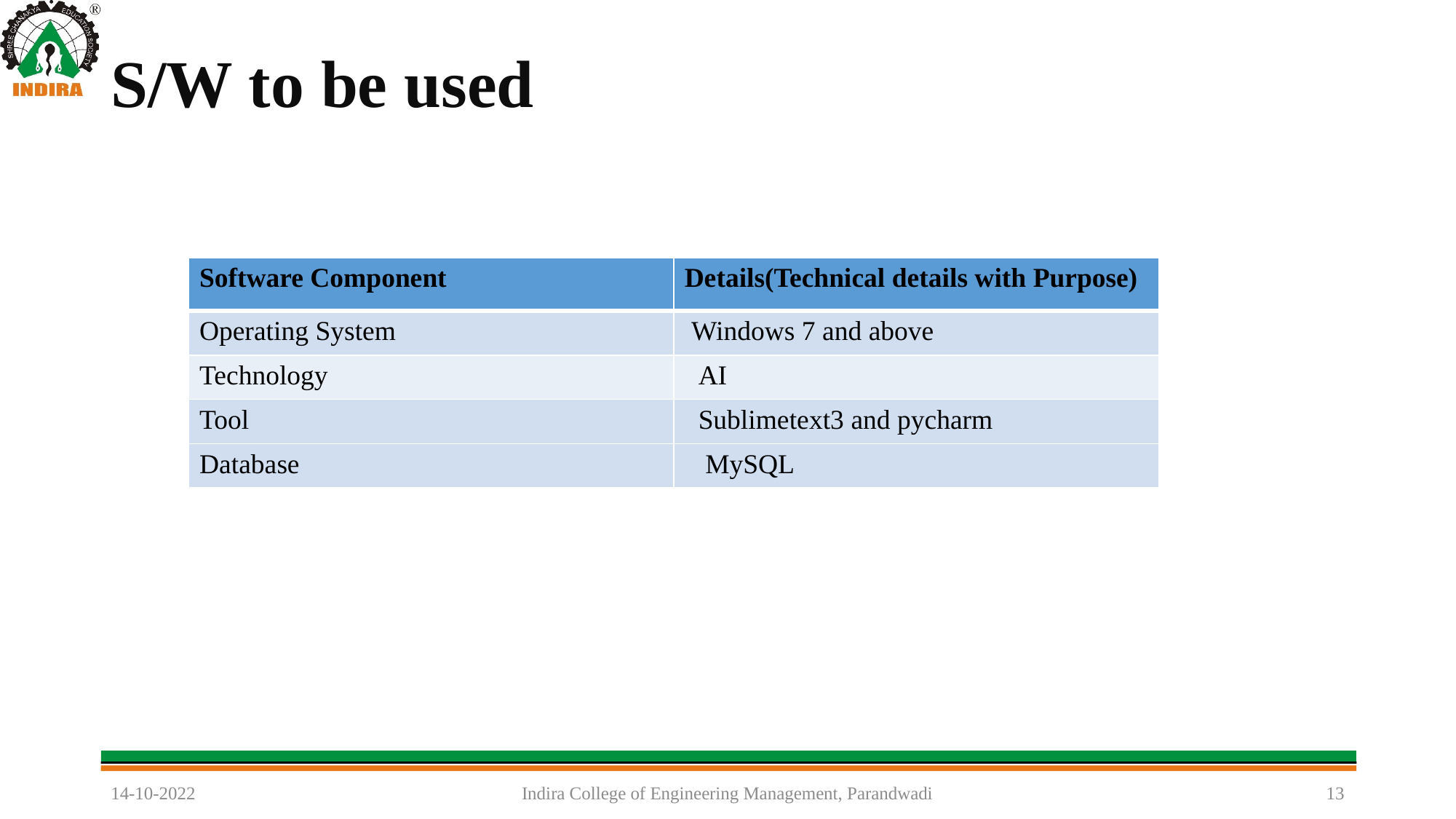

# S/W to be used
| Software Component | Details(Technical details with Purpose) |
| --- | --- |
| Operating System | Windows 7 and above |
| Technology | AI |
| Tool | Sublimetext3 and pycharm |
| Database | MySQL |
14-10-2022
Indira College of Engineering Management, Parandwadi
13